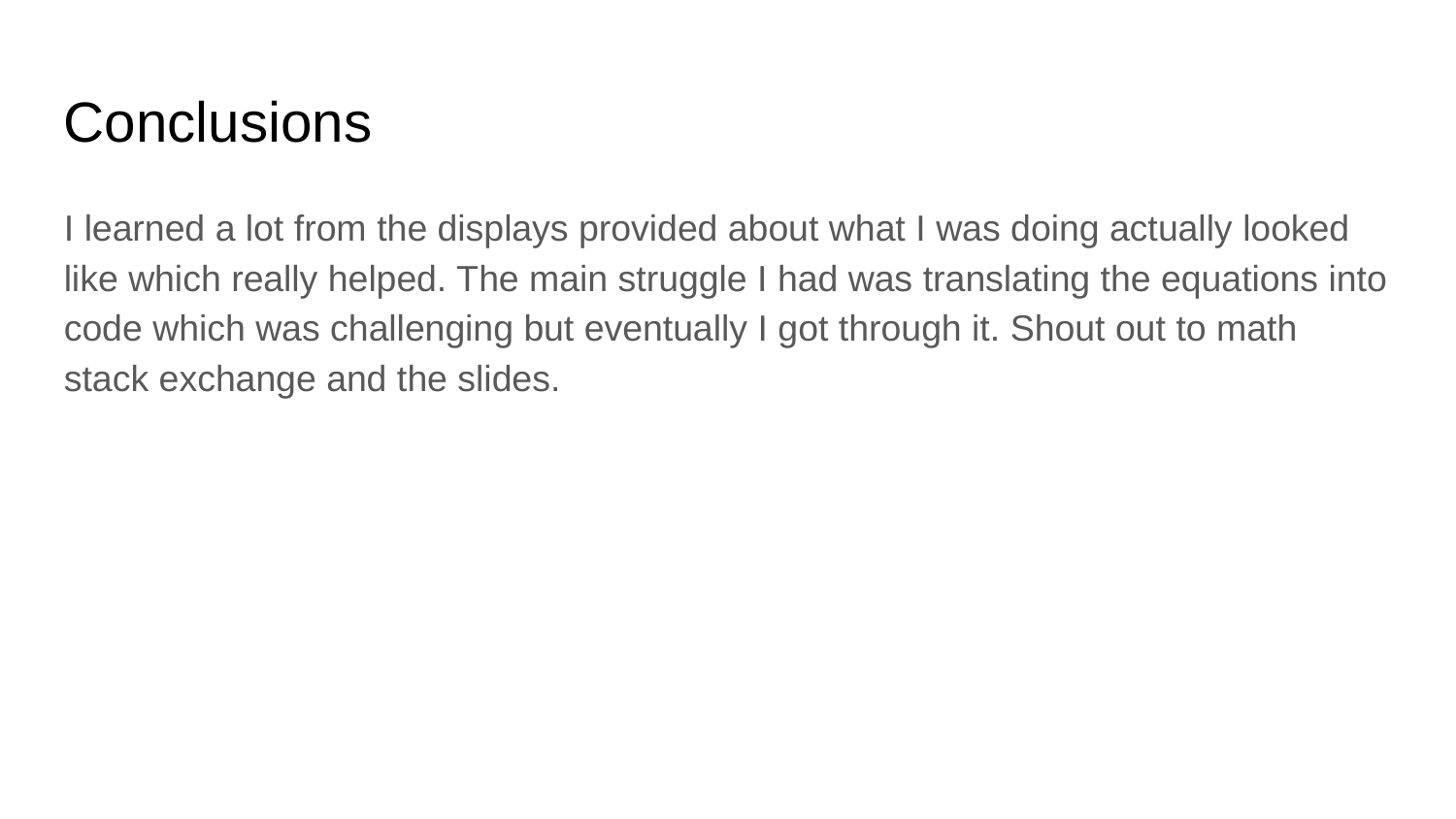

Conclusions
I learned a lot from the displays provided about what I was doing actually looked like which really helped. The main struggle I had was translating the equations into code which was challenging but eventually I got through it. Shout out to math stack exchange and the slides.